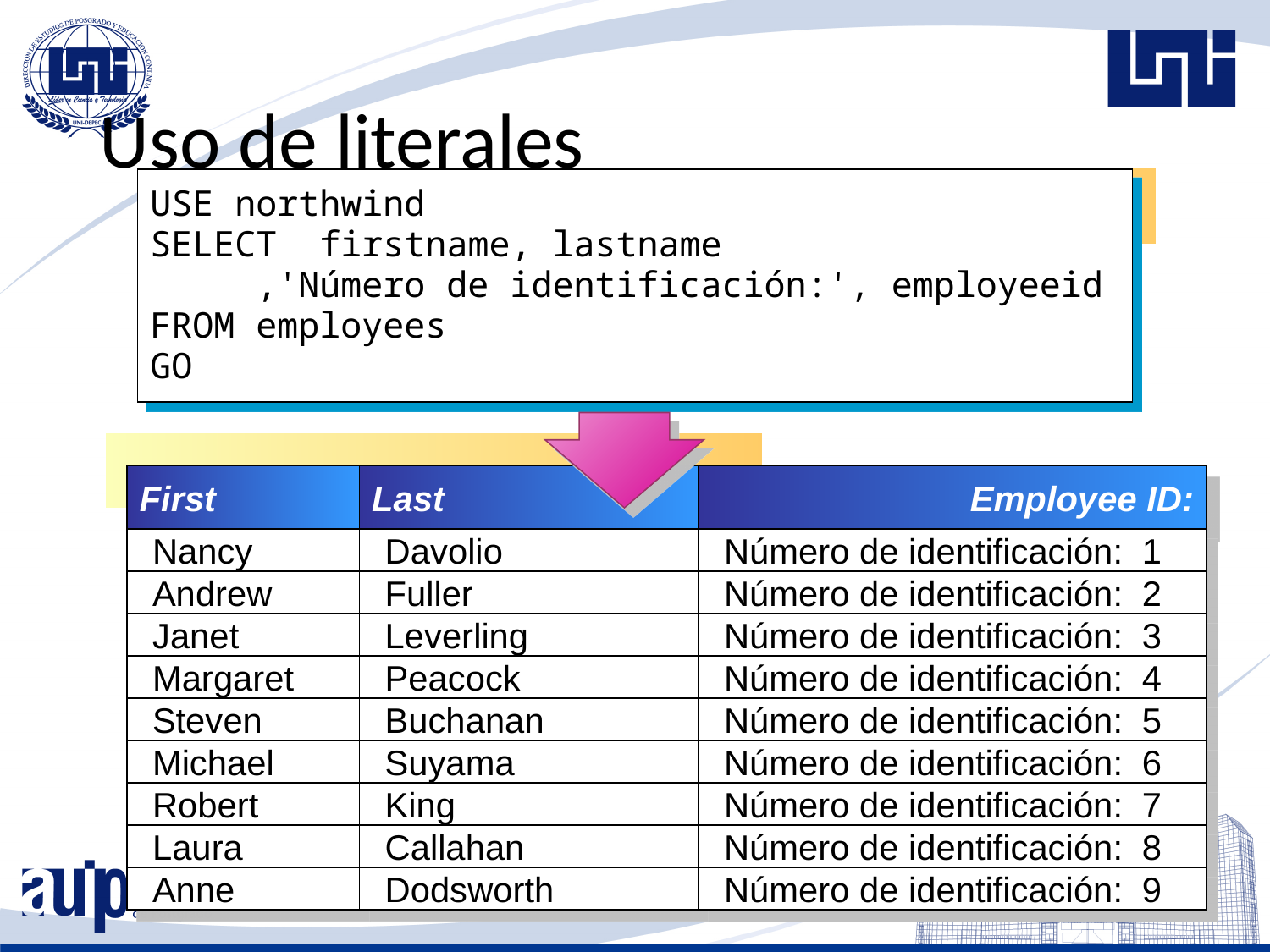

# Uso de literales
USE northwind
SELECT  firstname, lastname
     ,'Número de identificación:', employeeid
FROM employees
GO

First
Last
Employee ID:
Nancy
Davolio
Número de identificación:  1
Andrew
Fuller
Número de identificación:  2
Janet
Leverling
Número de identificación:  3
Margaret
Peacock
Número de identificación:  4
Steven
Buchanan
Número de identificación:  5
Michael
Suyama
Número de identificación:  6
Robert
King
Número de identificación:  7
Laura
Callahan
Número de identificación:  8
Anne
Dodsworth
Número de identificación:  9